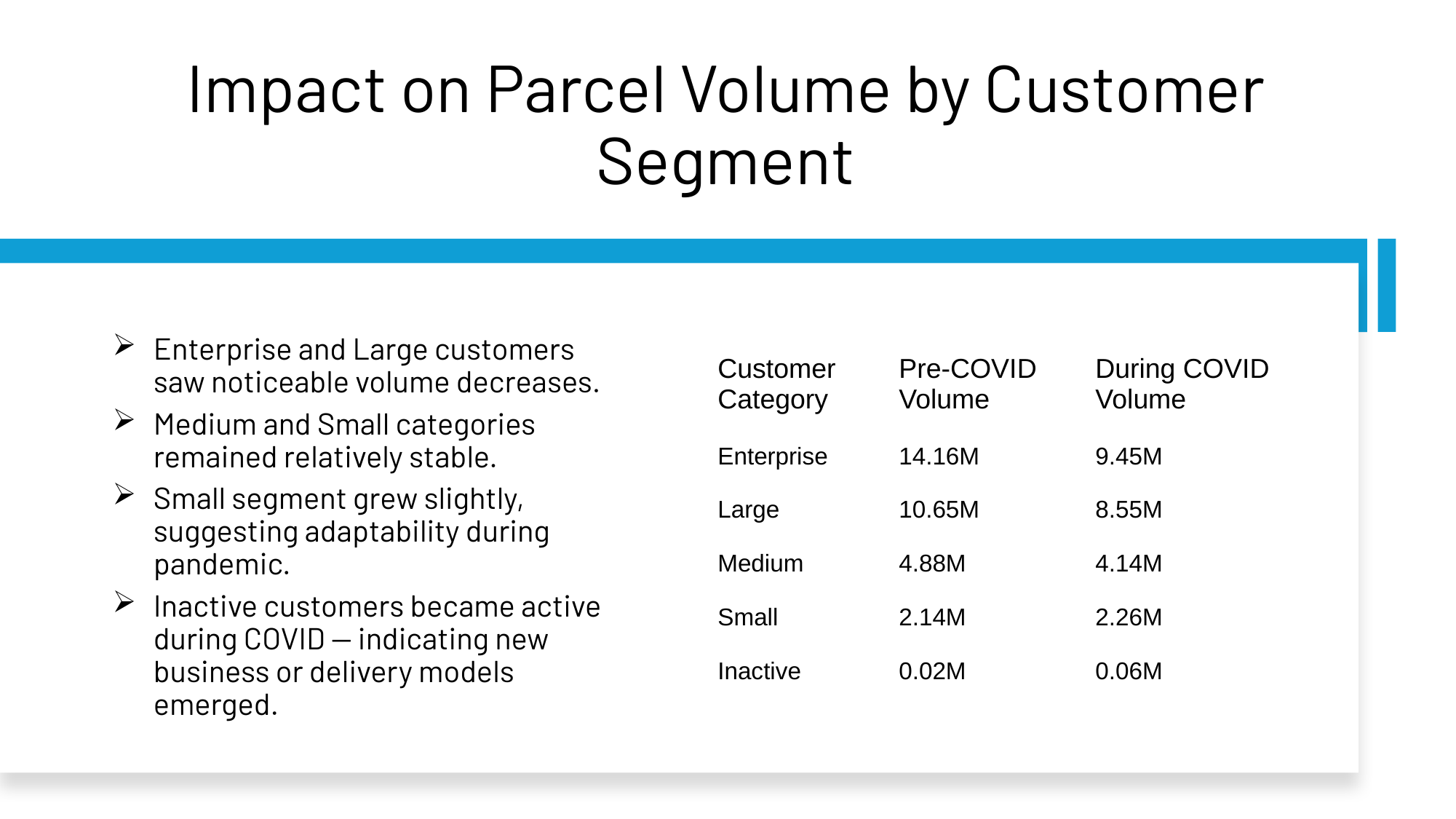

# Impact on Parcel Volume by Customer Segment

Enterprise and Large customers saw noticeable volume decreases.
Medium and Small categories remained relatively stable.
Small segment grew slightly, suggesting adaptability during pandemic.
Inactive customers became active during COVID — indicating new business or delivery models emerged.
| Customer Category | Pre-COVID Volume | During COVID Volume |
| --- | --- | --- |
| Enterprise | 14.16M | 9.45M |
| Large | 10.65M | 8.55M |
| Medium | 4.88M | 4.14M |
| Small | 2.14M | 2.26M |
| Inactive | 0.02M | 0.06M |